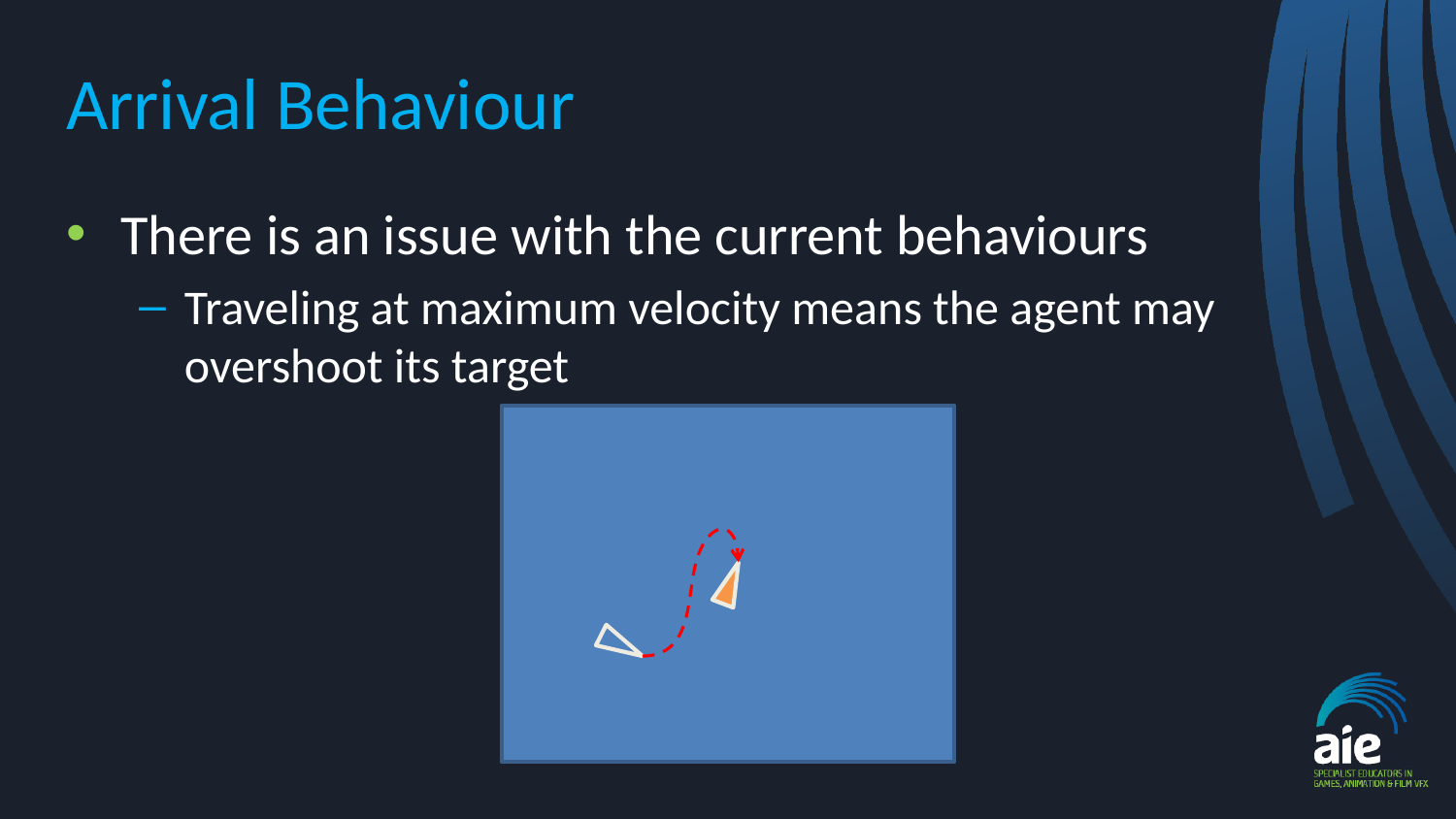

# Arrival Behaviour
There is an issue with the current behaviours
Traveling at maximum velocity means the agent may overshoot its target